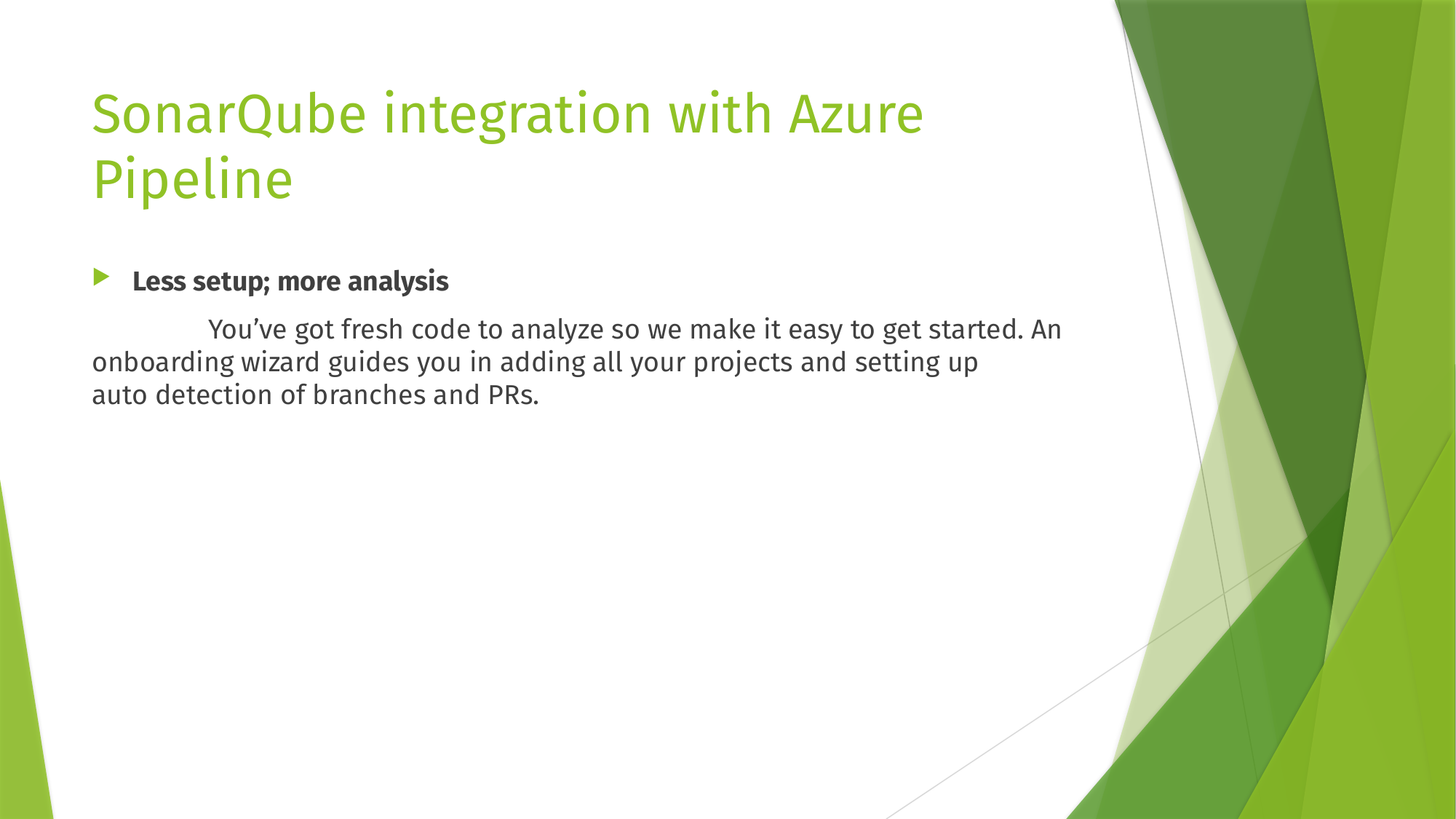

# SonarQube integration with Azure Pipeline
Less setup; more analysis
	 You’ve got fresh code to analyze so we make it easy to get started. An 	onboarding wizard guides you in adding all your projects and setting up 	auto detection of branches and PRs.